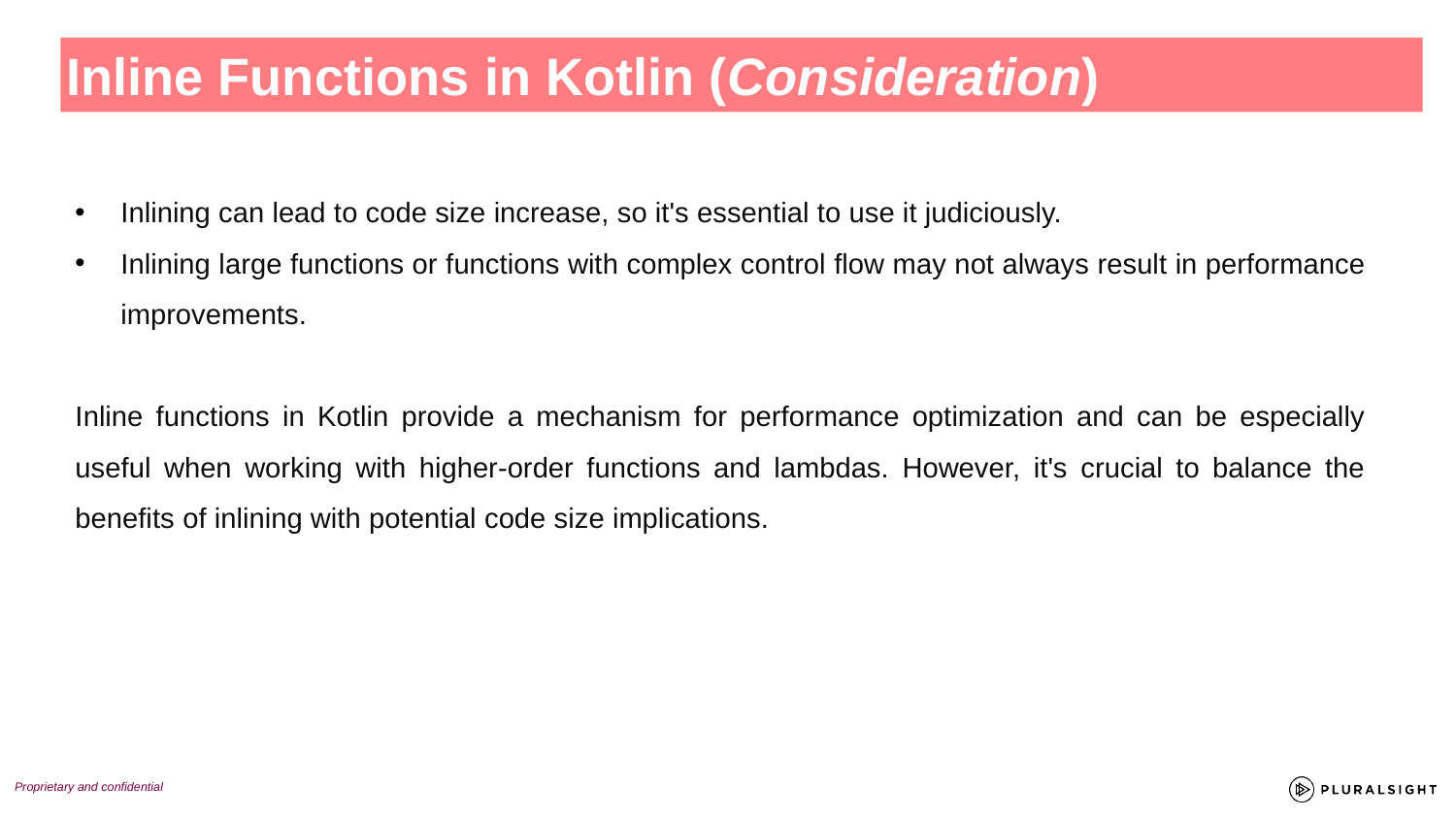

Inline Functions in Kotlin (Consideration)
Inlining can lead to code size increase, so it's essential to use it judiciously.
Inlining large functions or functions with complex control flow may not always result in performance improvements.

Inline functions in Kotlin provide a mechanism for performance optimization and can be especially useful when working with higher-order functions and lambdas. However, it's crucial to balance the benefits of inlining with potential code size implications.